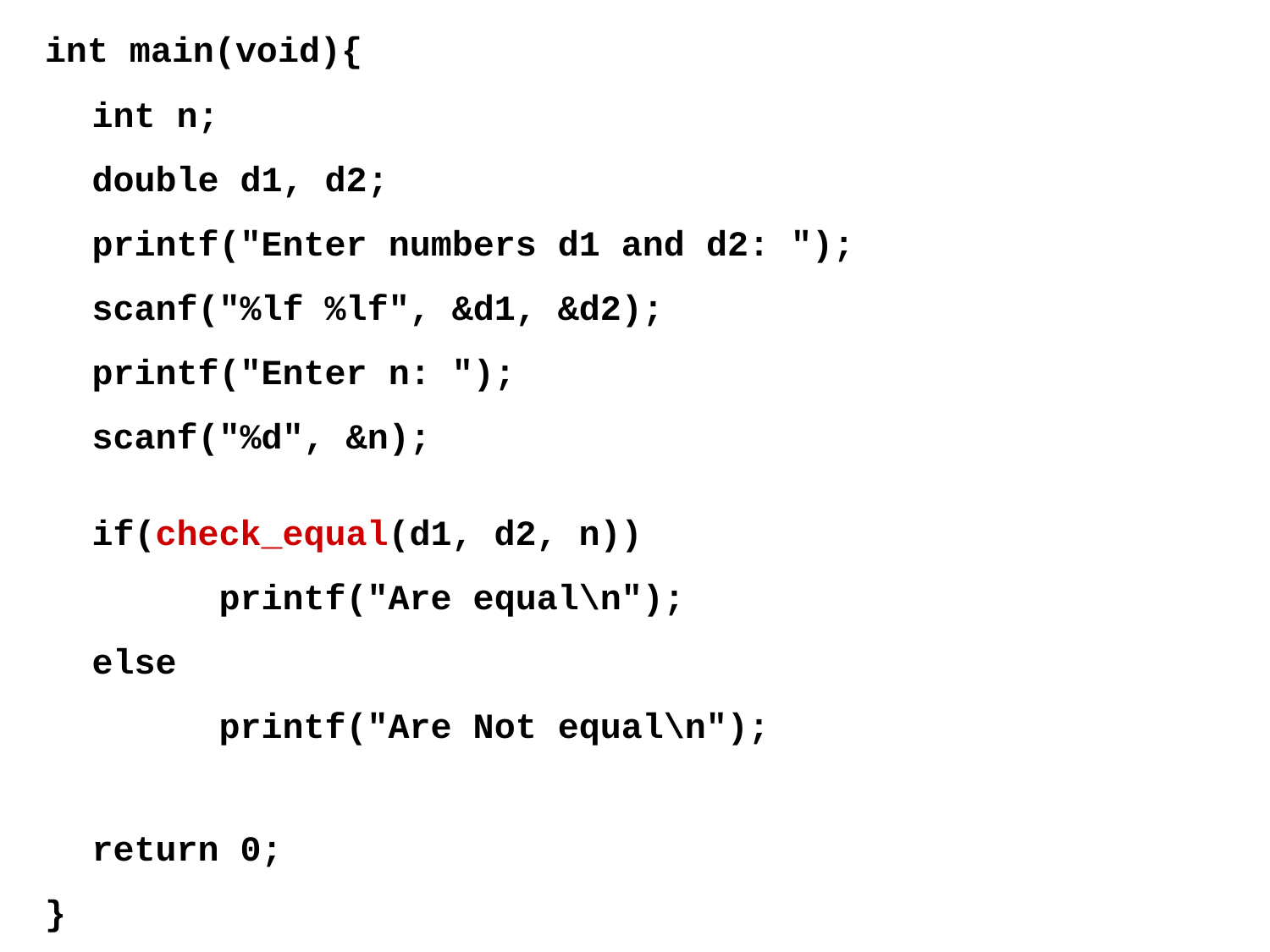

int main(void){
	int n;
	double d1, d2;
	printf("Enter numbers d1 and d2: ");
	scanf("%lf %lf", &d1, &d2);
	printf("Enter n: ");
	scanf("%d", &n);

	if(check_equal(d1, d2, n))
		printf("Are equal\n");
	else
		printf("Are Not equal\n");

	return 0;
}
42